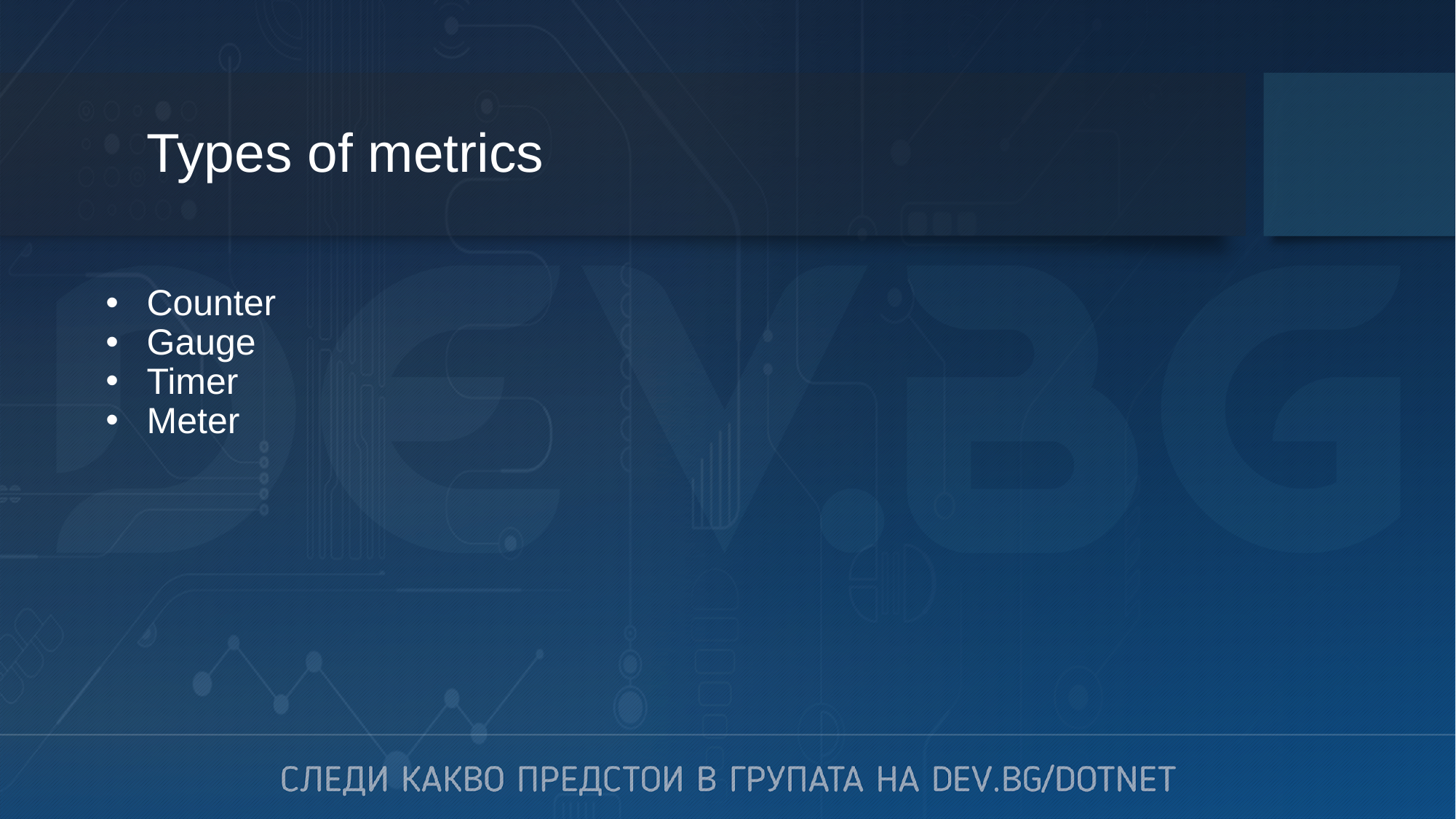

# Types of metrics
Counter
Gauge
Timer
Meter